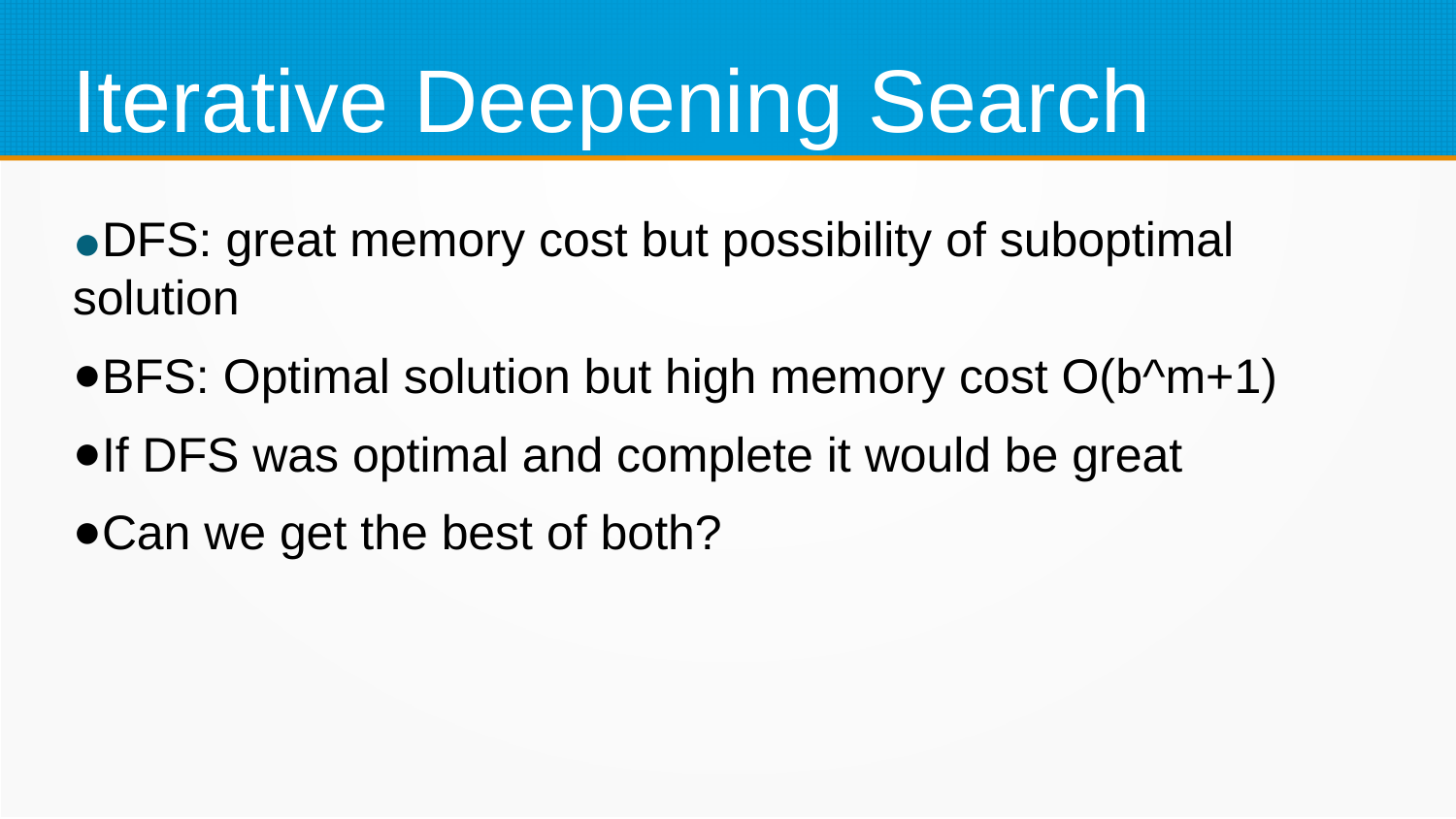

Iterative Deepening Search
DFS: great memory cost but possibility of suboptimal solution
BFS: Optimal solution but high memory cost O(b^m+1)
If DFS was optimal and complete it would be great
Can we get the best of both?